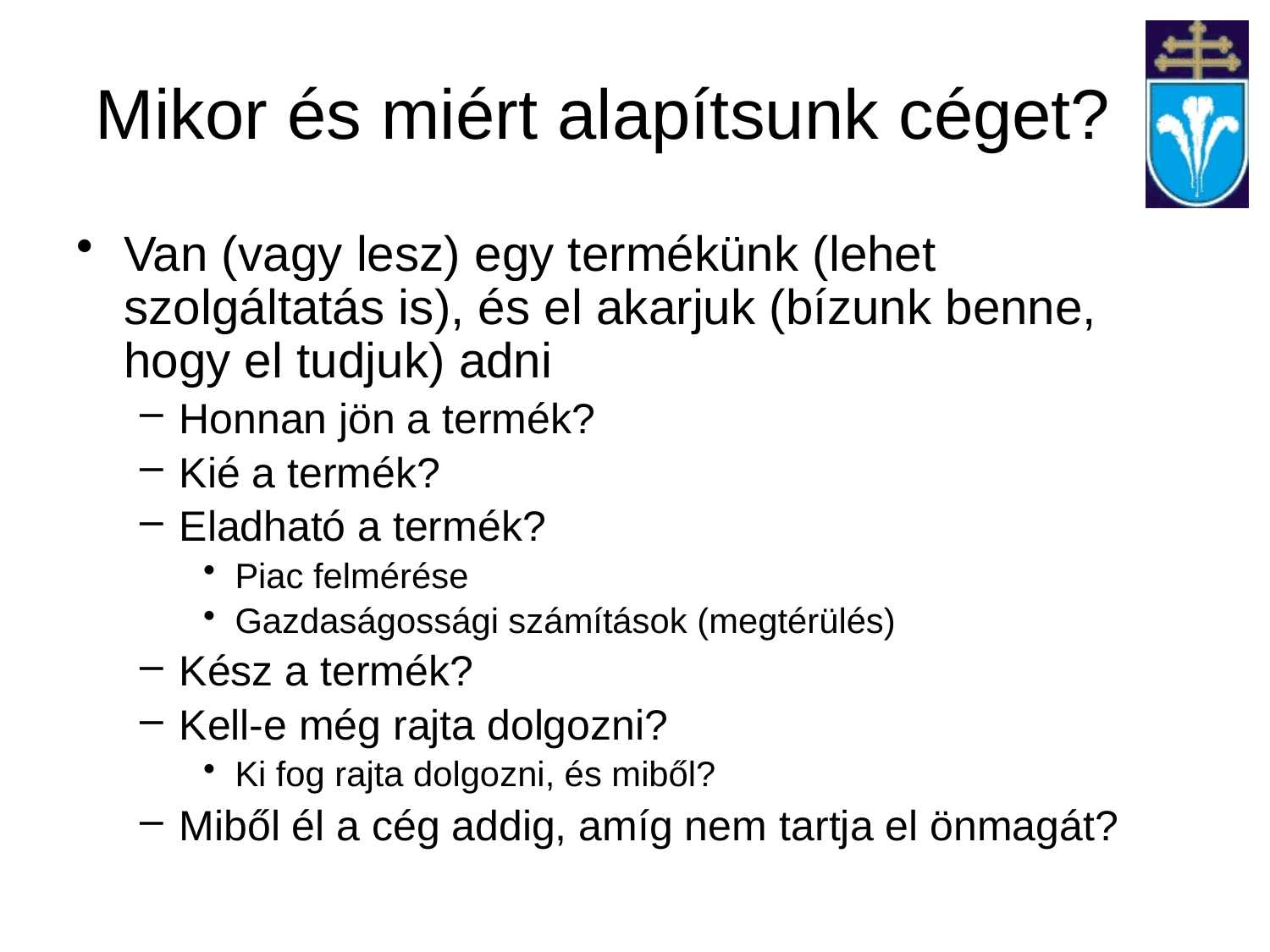

# Mikor és miért alapítsunk céget?
Van (vagy lesz) egy termékünk (lehet szolgáltatás is), és el akarjuk (bízunk benne, hogy el tudjuk) adni
Honnan jön a termék?
Kié a termék?
Eladható a termék?
Piac felmérése
Gazdaságossági számítások (megtérülés)
Kész a termék?
Kell-e még rajta dolgozni?
Ki fog rajta dolgozni, és miből?
Miből él a cég addig, amíg nem tartja el önmagát?